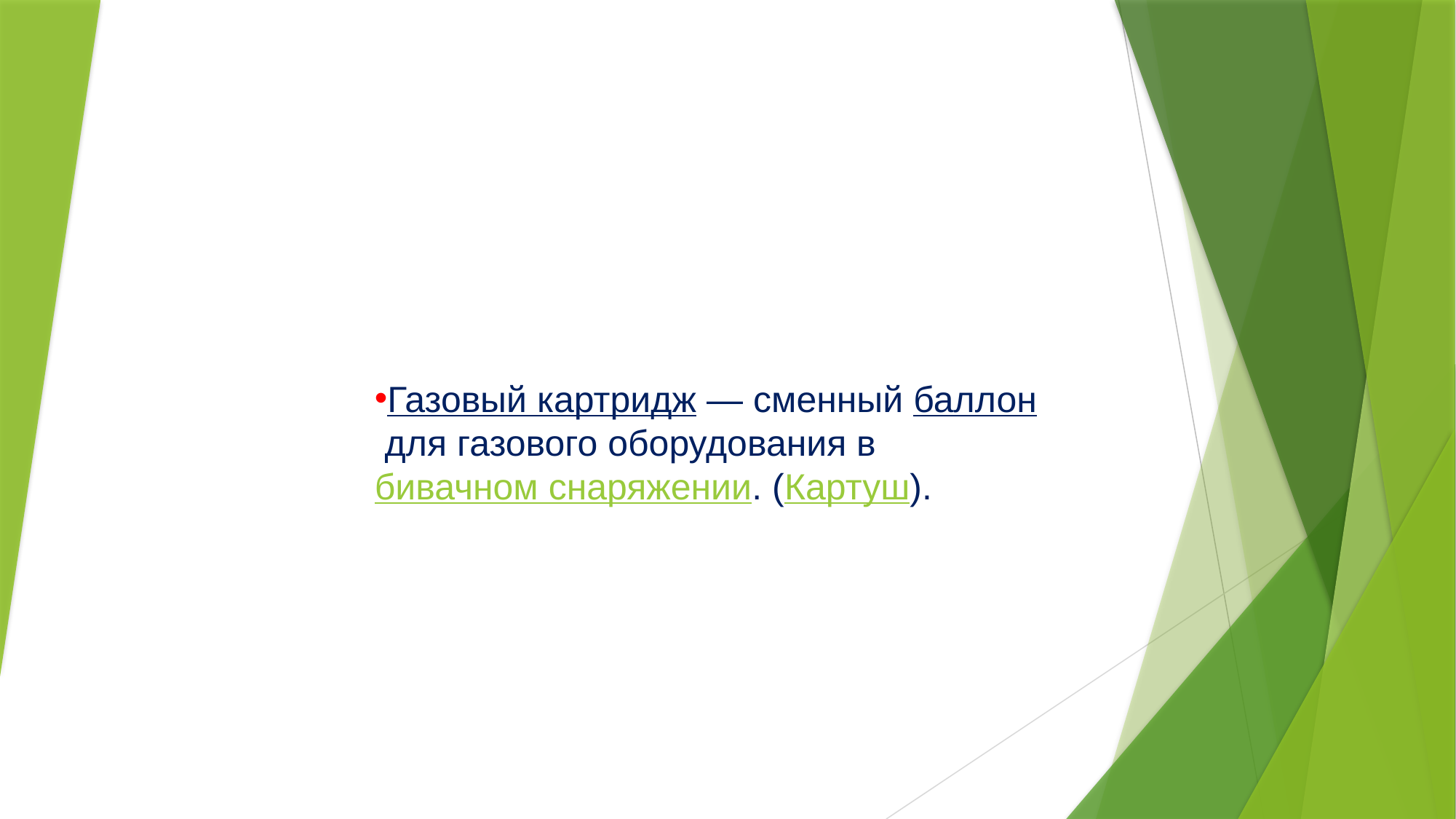

Газовый картридж — сменный баллон для газового оборудования в бивачном снаряжении. (Картуш).